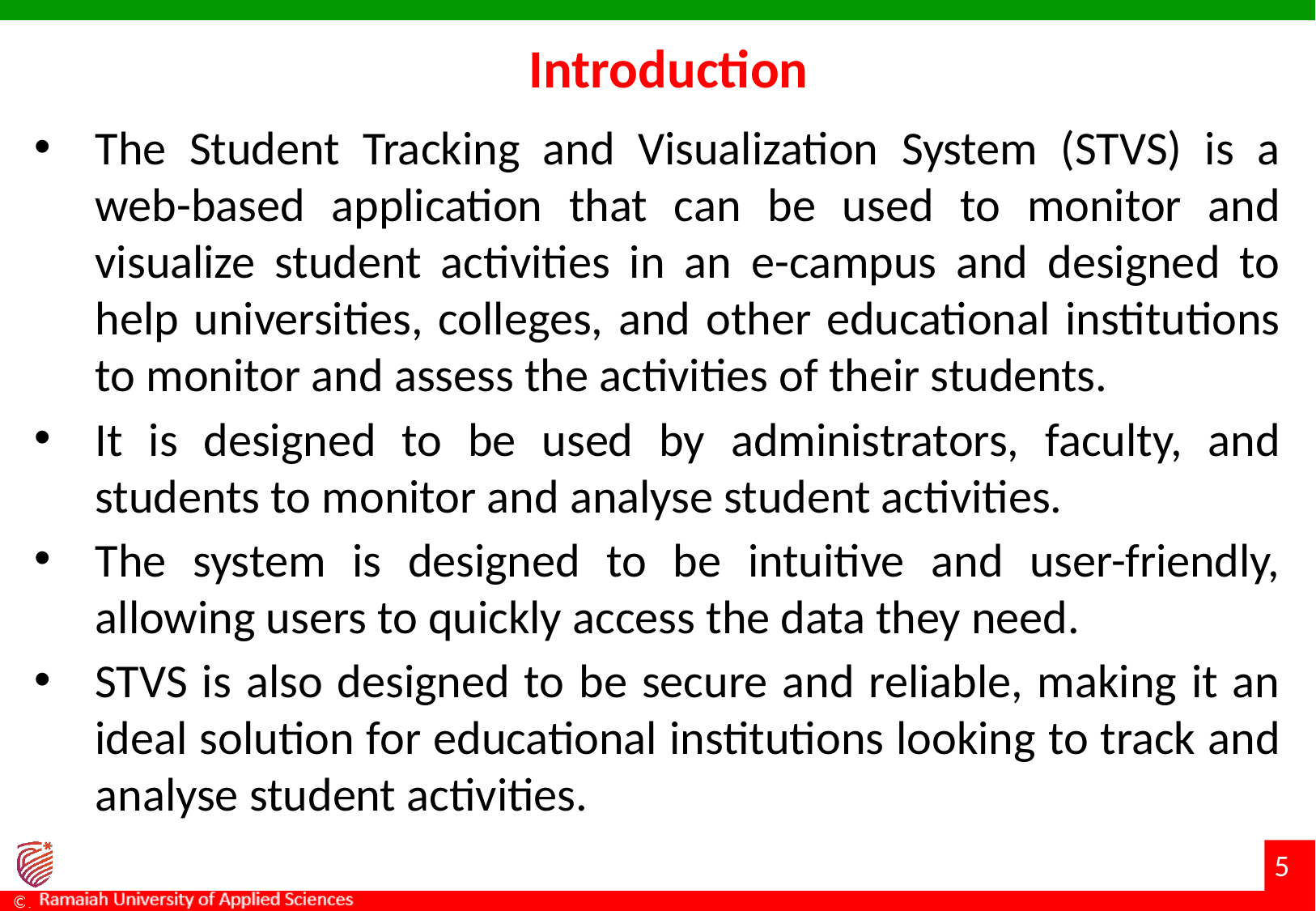

# Introduction
The Student Tracking and Visualization System (STVS) is a web-based application that can be used to monitor and visualize student activities in an e-campus and designed to help universities, colleges, and other educational institutions to monitor and assess the activities of their students.
It is designed to be used by administrators, faculty, and students to monitor and analyse student activities.
The system is designed to be intuitive and user-friendly, allowing users to quickly access the data they need.
STVS is also designed to be secure and reliable, making it an ideal solution for educational institutions looking to track and analyse student activities.